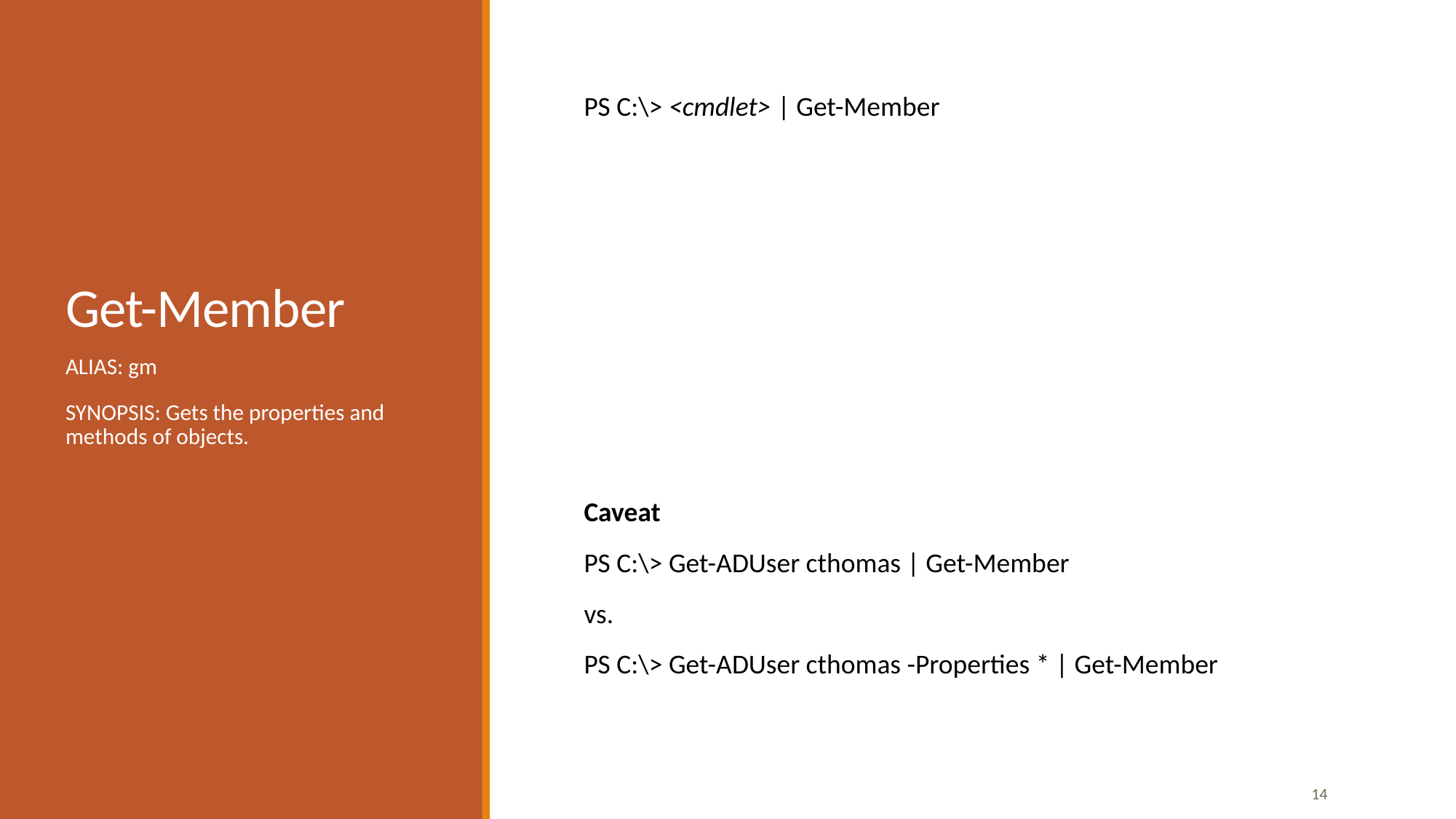

# Get-Member
PS C:\> <cmdlet> | Get-Member

Caveat
PS C:\> Get-ADUser cthomas | Get-Member
vs.
PS C:\> Get-ADUser cthomas -Properties * | Get-Member
ALIAS: gm
SYNOPSIS: Gets the properties and methods of objects.
14